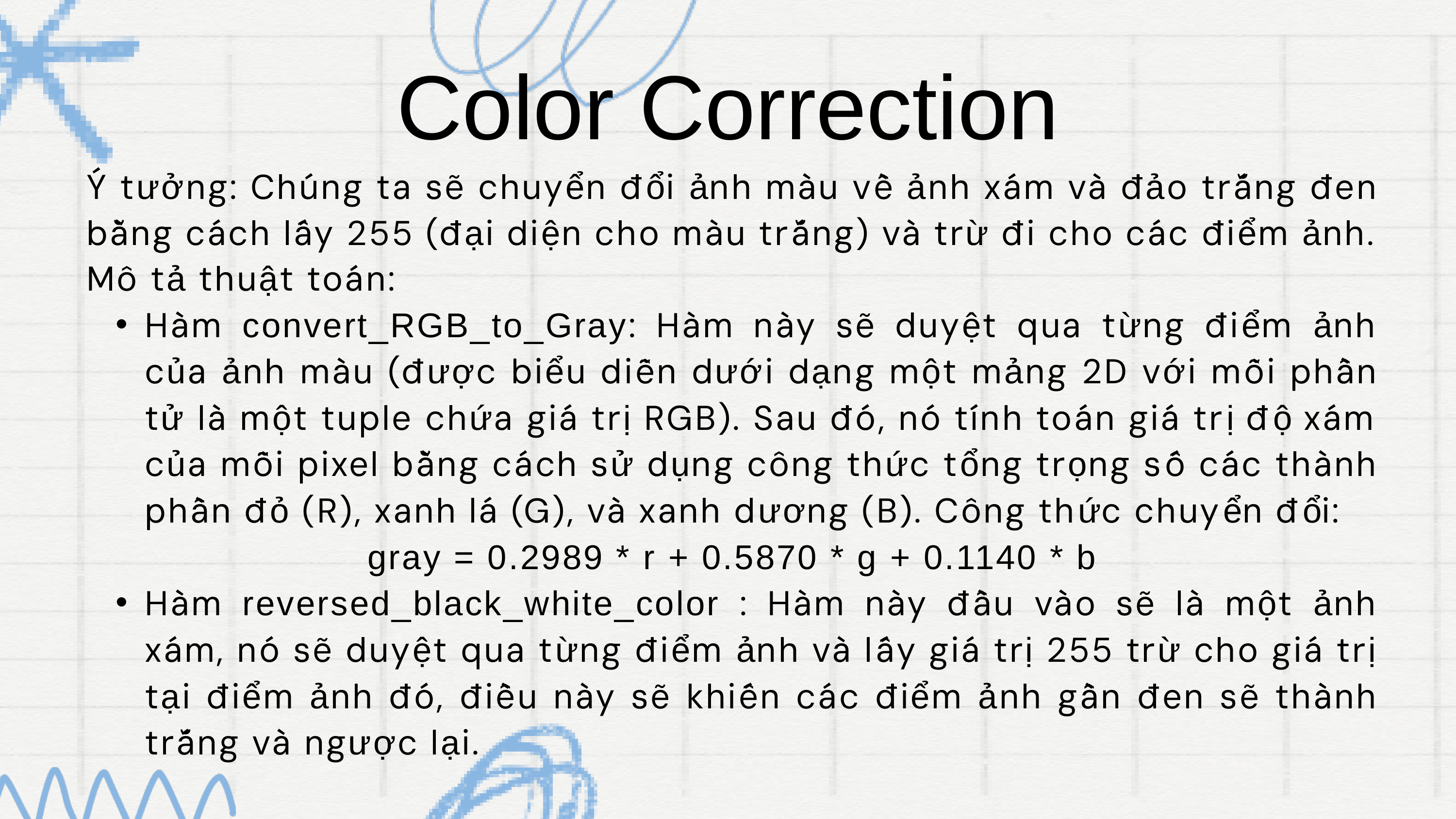

Color Correction
Ý tưởng: Chúng ta sẽ chuyển đổi ảnh màu về ảnh xám và đảo trắng đen bằng cách lấy 255 (đại diện cho màu trắng) và trừ đi cho các điểm ảnh.

Mô tả thuật toán:
Hàm convert_RGB_to_Gray: Hàm này sẽ duyệt qua từng điểm ảnh của ảnh màu (được biểu diễn dưới dạng một mảng 2D với mỗi phần tử là một tuple chứa giá trị RGB). Sau đó, nó tính toán giá trị độ xám của mỗi pixel bằng cách sử dụng công thức tổng trọng số các thành phần đỏ (R), xanh lá (G), và xanh dương (B). Công thức chuyển đổi:
gray = 0.2989 * r + 0.5870 * g + 0.1140 * b
Hàm reversed_black_white_color : Hàm này đầu vào sẽ là một ảnh xám, nó sẽ duyệt qua từng điểm ảnh và lấy giá trị 255 trừ cho giá trị tại điểm ảnh đó, điều này sẽ khiến các điểm ảnh gần đen sẽ thành trắng và ngược lại.